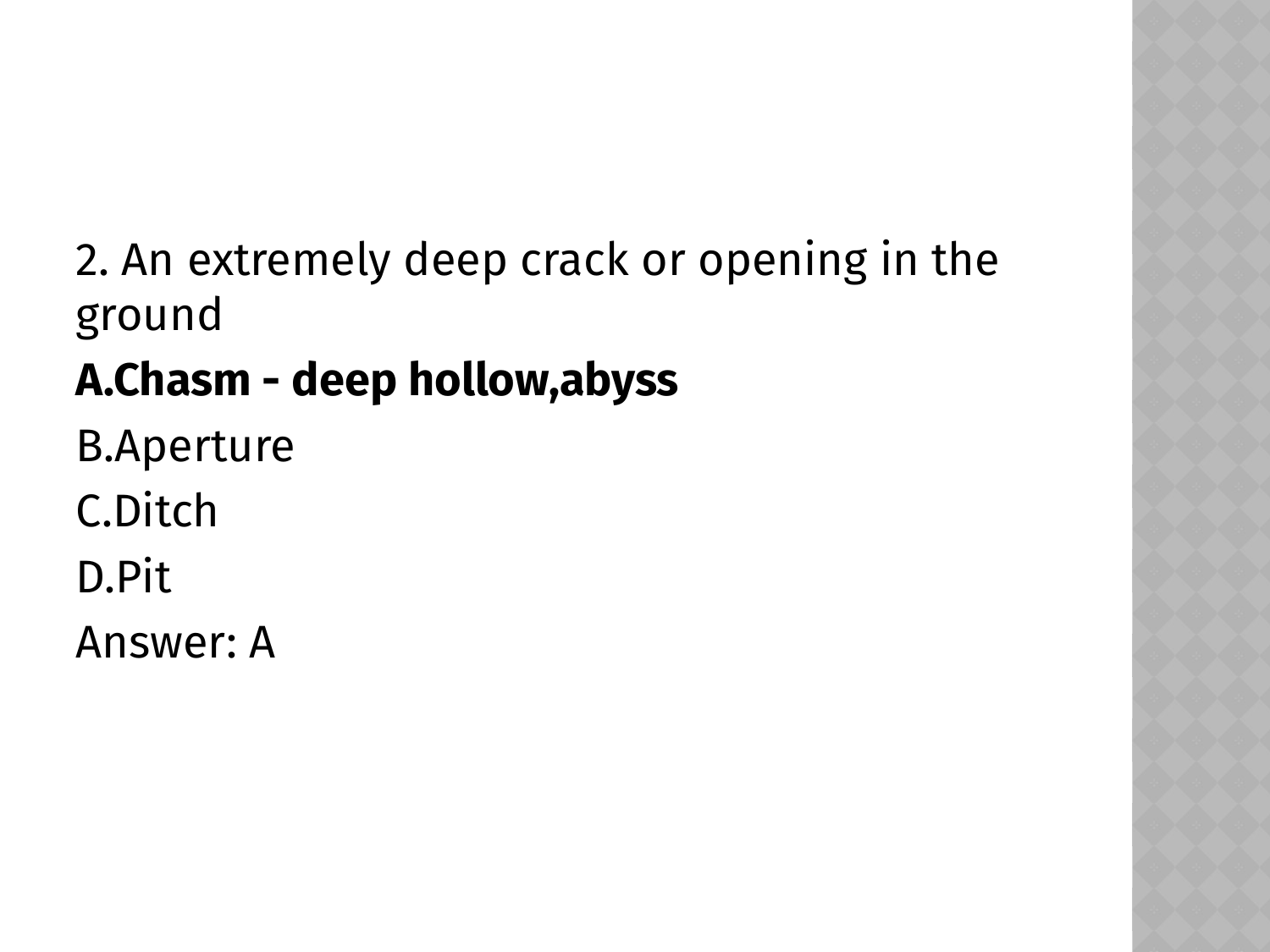

#
2. An extremely deep crack or opening in the ground
A.Chasm - deep hollow,abyss
B.Aperture
C.Ditch
D.Pit
Answer: A